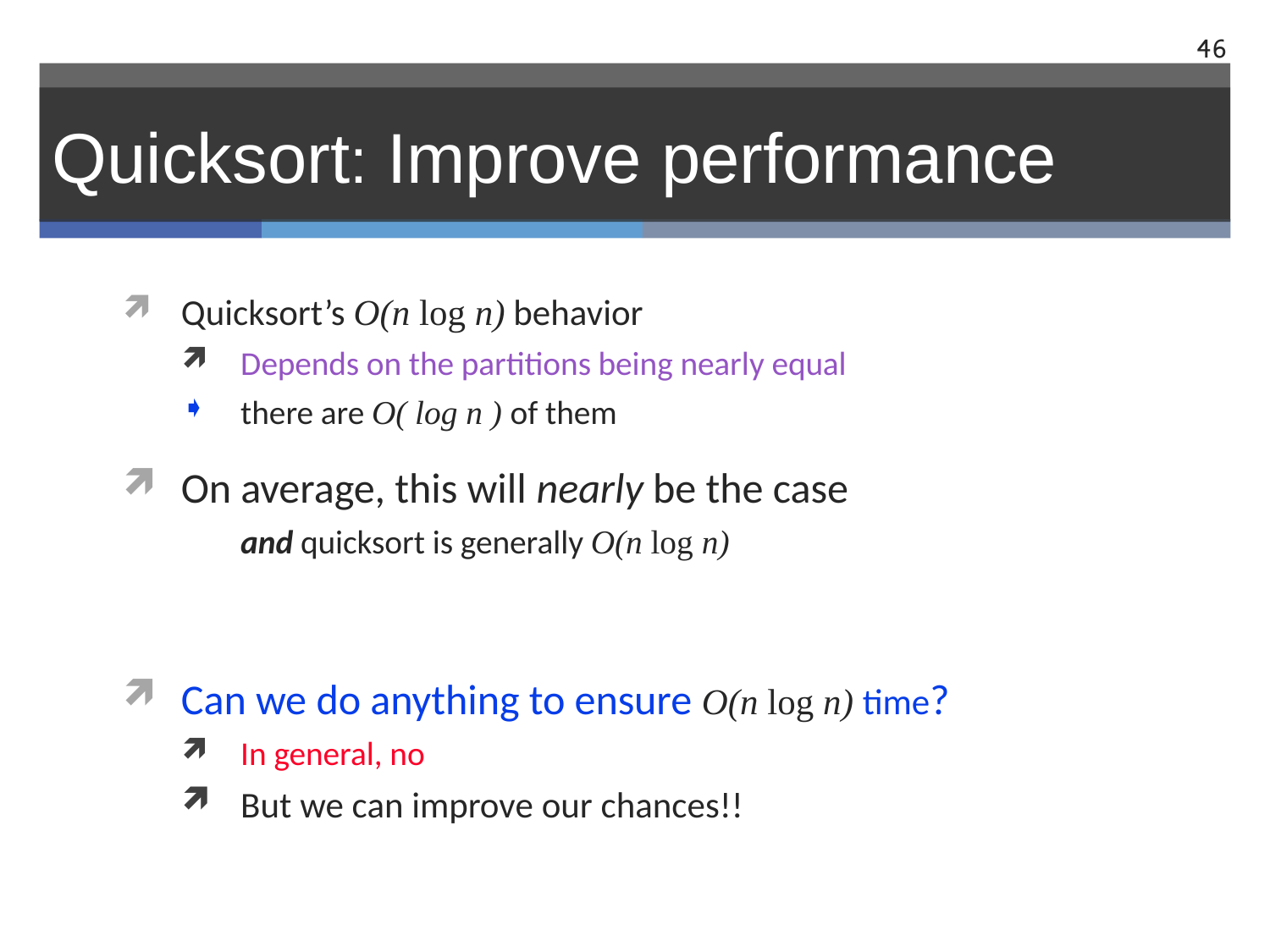

46
# Quicksort: Improve performance
Quicksort’s O(n log n) behavior
Depends on the partitions being nearly equal
there are O( log n ) of them
On average, this will nearly be the case
and quicksort is generally O(n log n)

Can we do anything to ensure O(n log n) time?
In general, no
But we can improve our chances!!